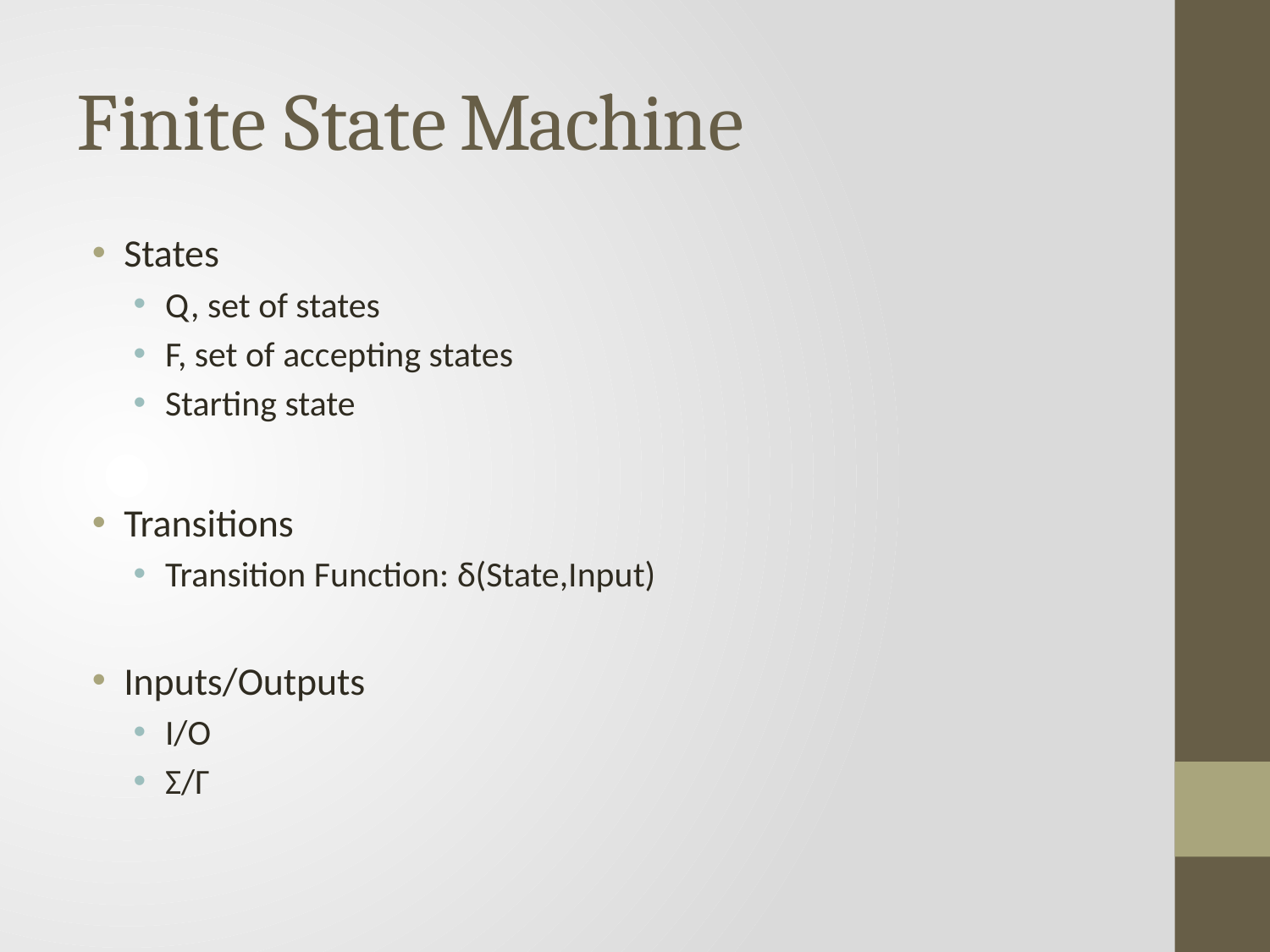

# Finite State Machine
States
Q, set of states
F, set of accepting states
Starting state

Transitions
Transition Function: δ(State,Input)

Inputs/Outputs
I/O
Σ/Γ